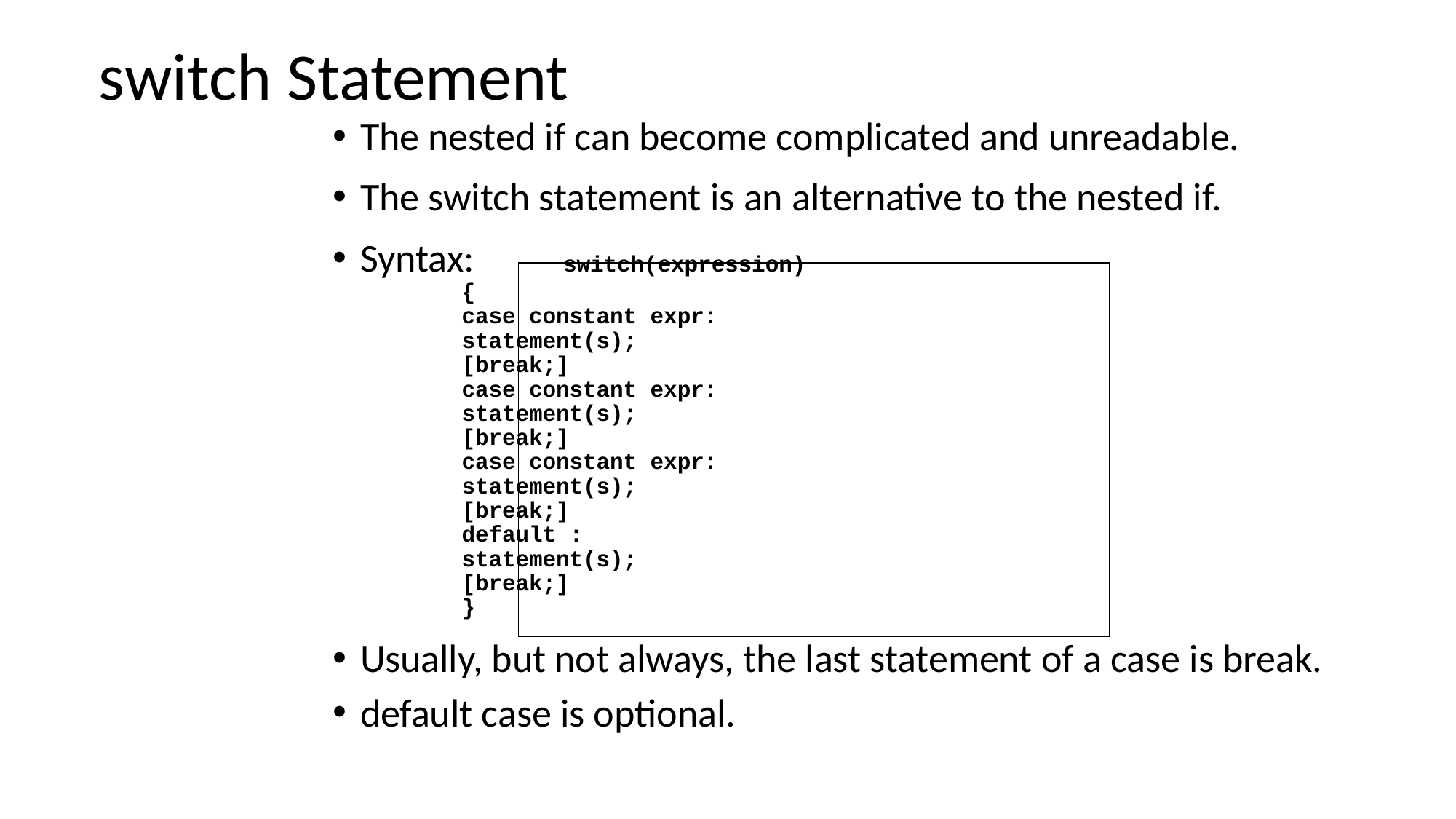

# switch Statement
The nested if can become complicated and unreadable.
The switch statement is an alternative to the nested if.
Syntax:	switch(expression)
		{
			case constant expr:
					statement(s);
					[break;]
			case constant expr:
					statement(s);
					[break;]
			case constant expr:
					statement(s);
					[break;]
			default :
					statement(s);
					[break;]
		}
Usually, but not always, the last statement of a case is break.
default case is optional.